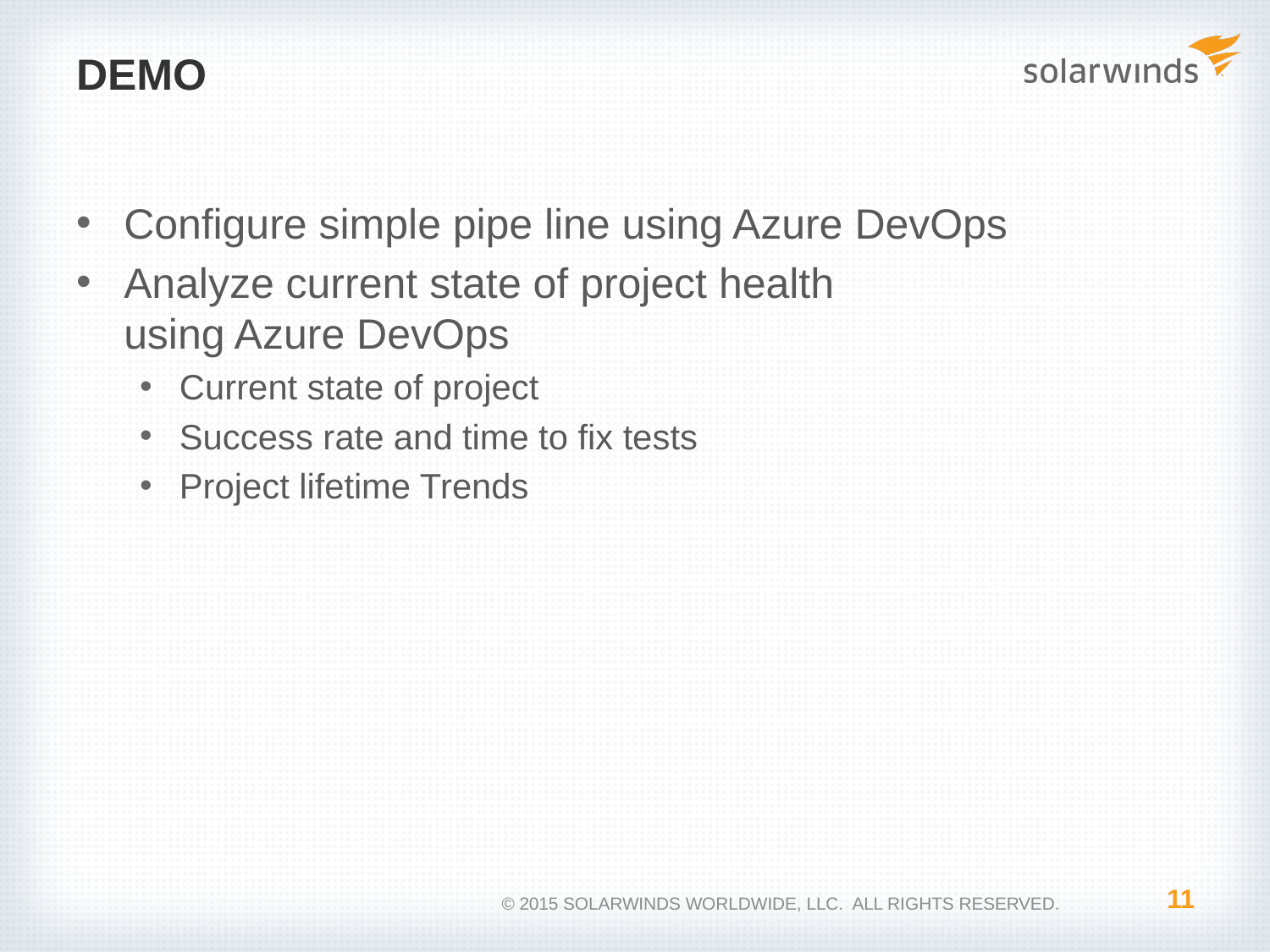

# Demo

Configure simple pipe line using Azure DevOps
Analyze current state of project health
using Azure DevOps
Current state of project
Success rate and time to fix tests
Project lifetime Trends
11
© 2015 SOLARWINDS WORLDWIDE, LLC.  ALL RIGHTS RESERVED.